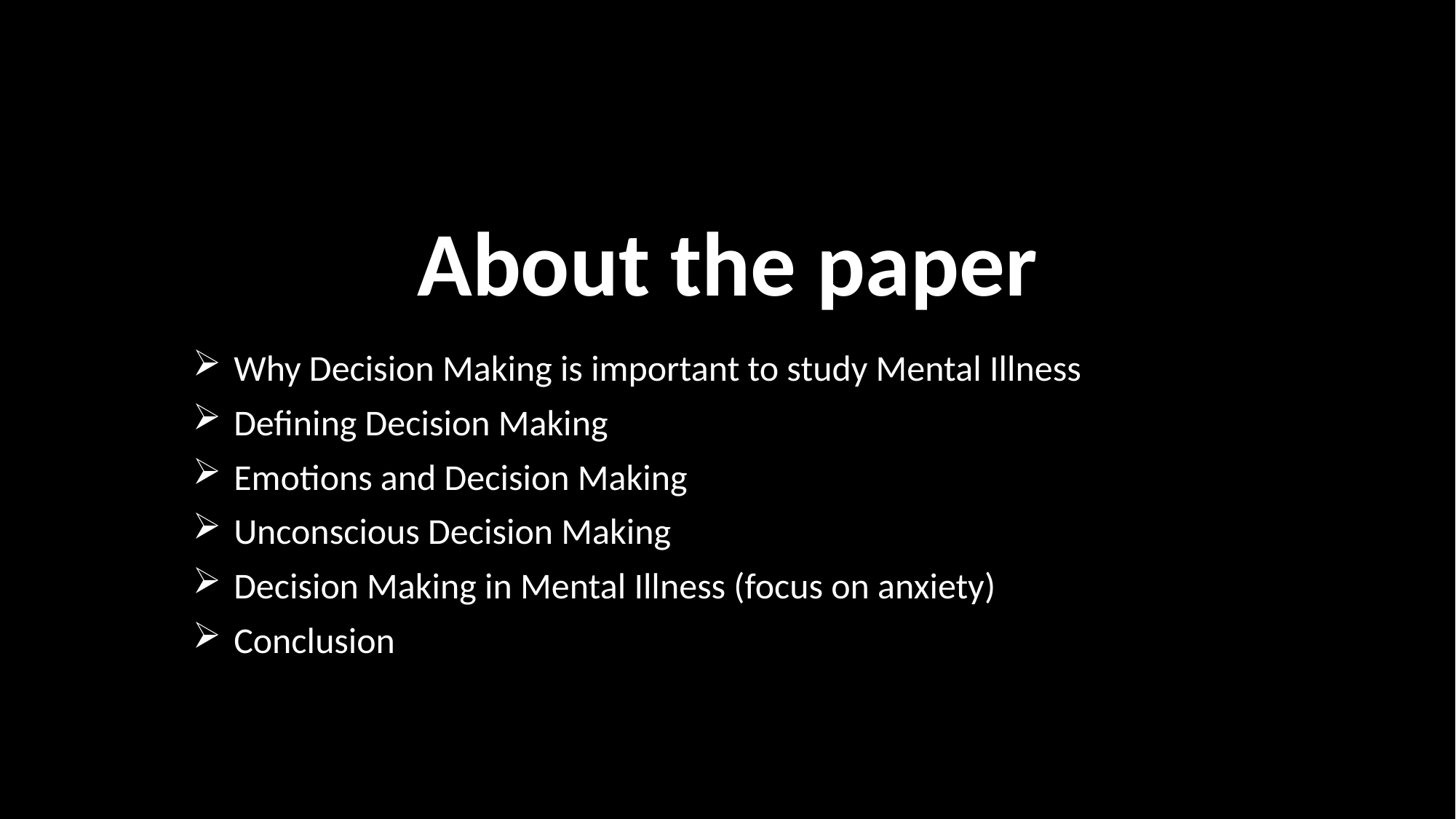

# About the paper
Why Decision Making is important to study Mental Illness
Defining Decision Making
Emotions and Decision Making
Unconscious Decision Making
Decision Making in Mental Illness (focus on anxiety)
Conclusion